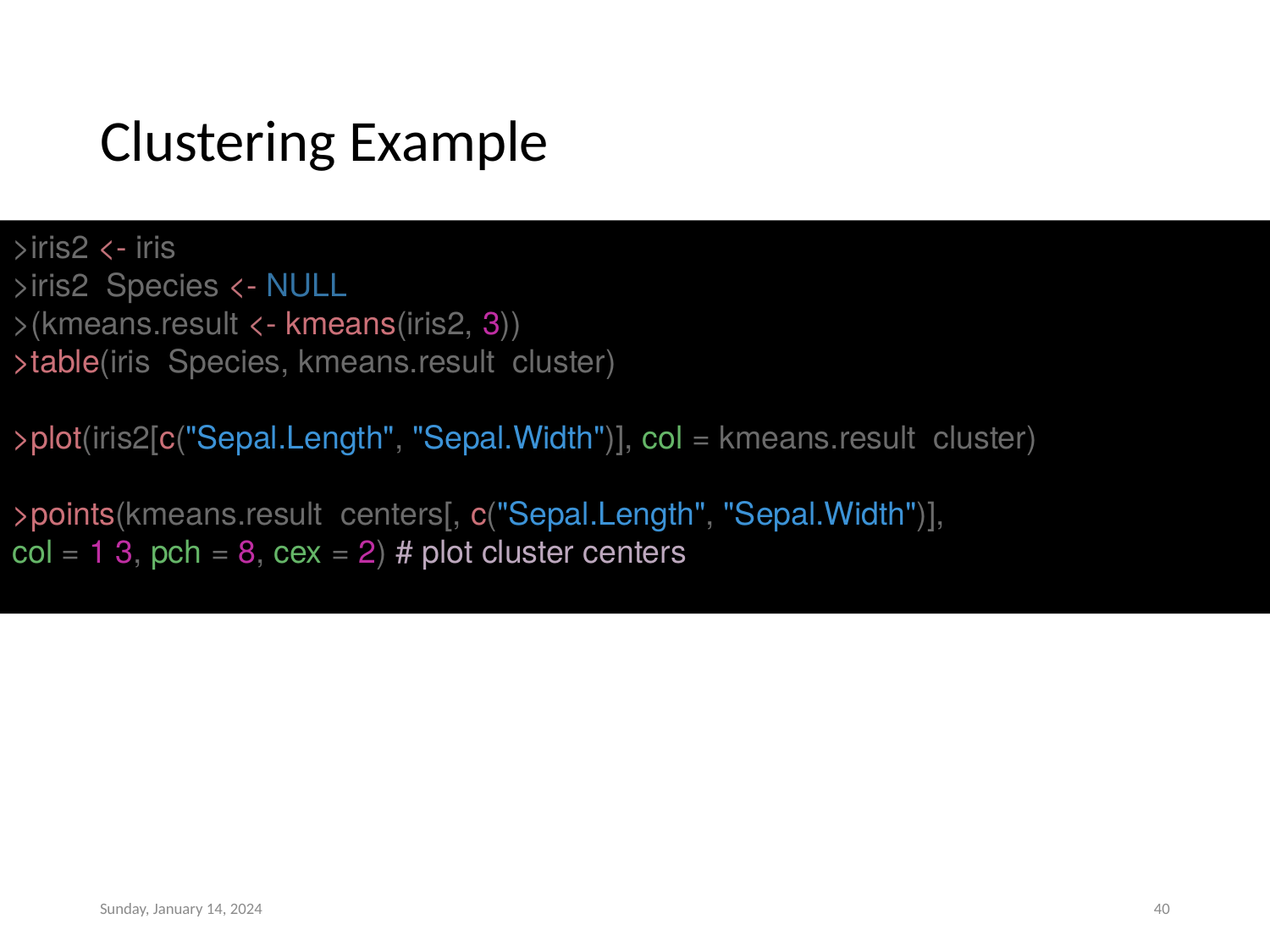

# Clustering Example
>iris2 <- iris
>iris2$Species <- NULL
>(kmeans.result <- kmeans(iris2, 3))
>table(iris$Species, kmeans.result$cluster)

>plot(iris2[c("Sepal.Length", "Sepal.Width")], col = kmeans.result$cluster)

>points(kmeans.result$centers[, c("Sepal.Length", "Sepal.Width")],
col = 1:3, pch = 8, cex = 2) # plot cluster centers

Sunday, January 14, 2024
40